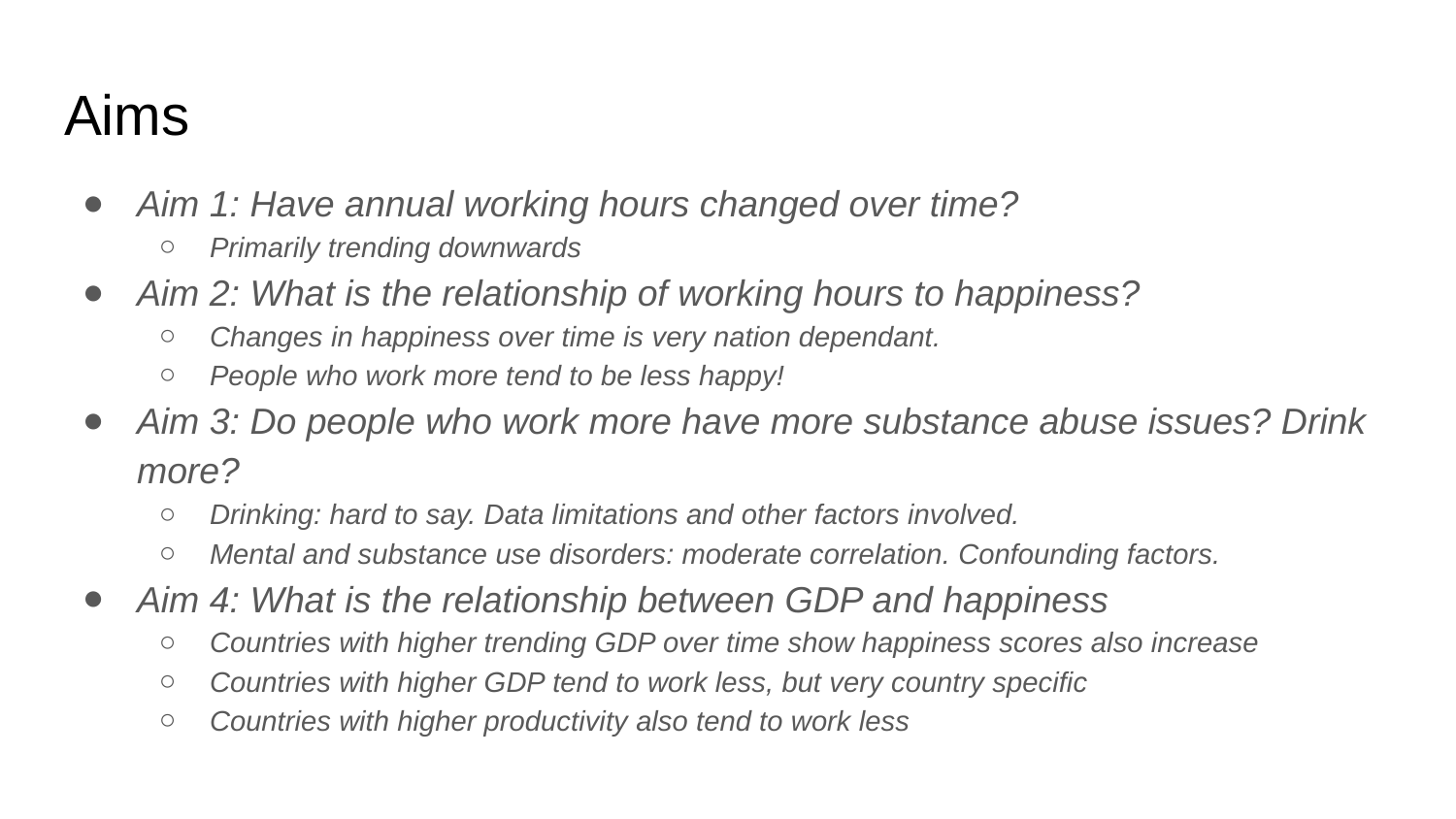

# Aims
Aim 1: Have annual working hours changed over time?
Primarily trending downwards
Aim 2: What is the relationship of working hours to happiness?
Changes in happiness over time is very nation dependant.
People who work more tend to be less happy!
Aim 3: Do people who work more have more substance abuse issues? Drink more?
Drinking: hard to say. Data limitations and other factors involved.
Mental and substance use disorders: moderate correlation. Confounding factors.
Aim 4: What is the relationship between GDP and happiness
Countries with higher trending GDP over time show happiness scores also increase
Countries with higher GDP tend to work less, but very country specific
Countries with higher productivity also tend to work less